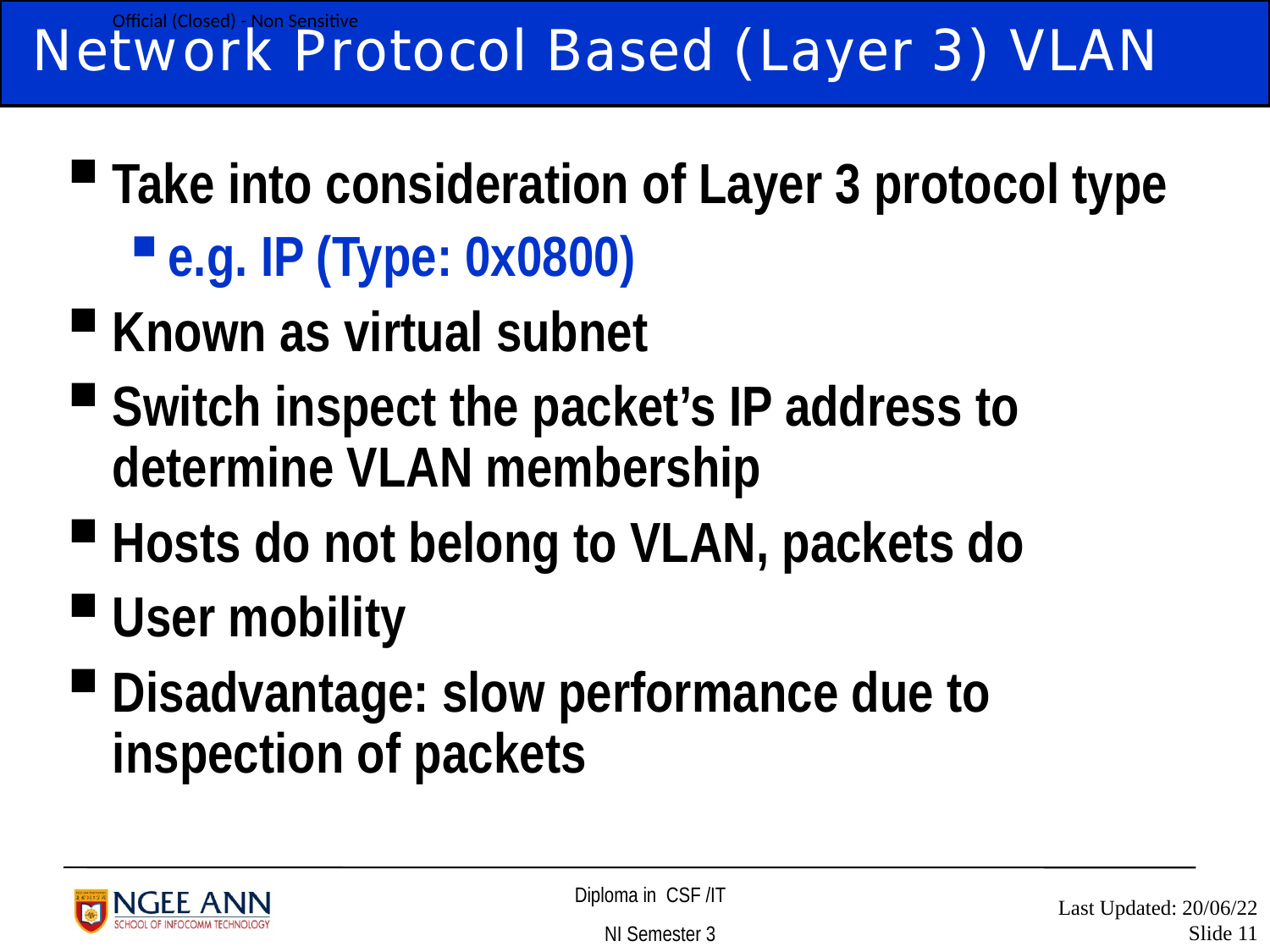

# Network Protocol Based (Layer 3) VLAN
Take into consideration of Layer 3 protocol type
e.g. IP (Type: 0x0800)
Known as virtual subnet
Switch inspect the packet’s IP address to determine VLAN membership
Hosts do not belong to VLAN, packets do
User mobility
Disadvantage: slow performance due to inspection of packets